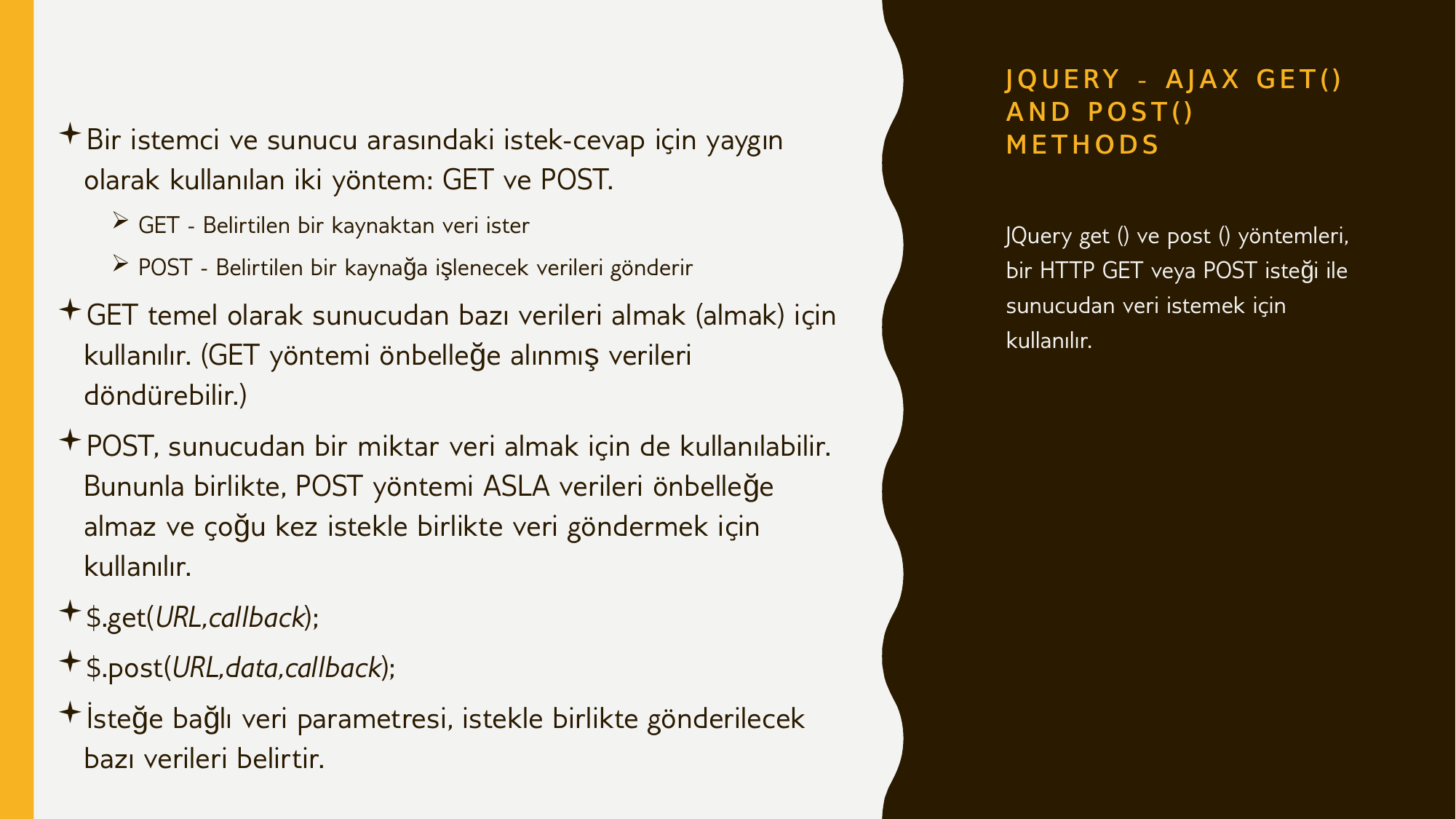

# jQuery - AJAX get() and post() Methods
Bir istemci ve sunucu arasındaki istek-cevap için yaygın olarak kullanılan iki yöntem: GET ve POST.
GET - Belirtilen bir kaynaktan veri ister
POST - Belirtilen bir kaynağa işlenecek verileri gönderir
GET temel olarak sunucudan bazı verileri almak (almak) için kullanılır. (GET yöntemi önbelleğe alınmış verileri döndürebilir.)
POST, sunucudan bir miktar veri almak için de kullanılabilir. Bununla birlikte, POST yöntemi ASLA verileri önbelleğe almaz ve çoğu kez istekle birlikte veri göndermek için kullanılır.
$.get(URL,callback);
$.post(URL,data,callback);
İsteğe bağlı veri parametresi, istekle birlikte gönderilecek bazı verileri belirtir.
JQuery get () ve post () yöntemleri, bir HTTP GET veya POST isteği ile sunucudan veri istemek için kullanılır.